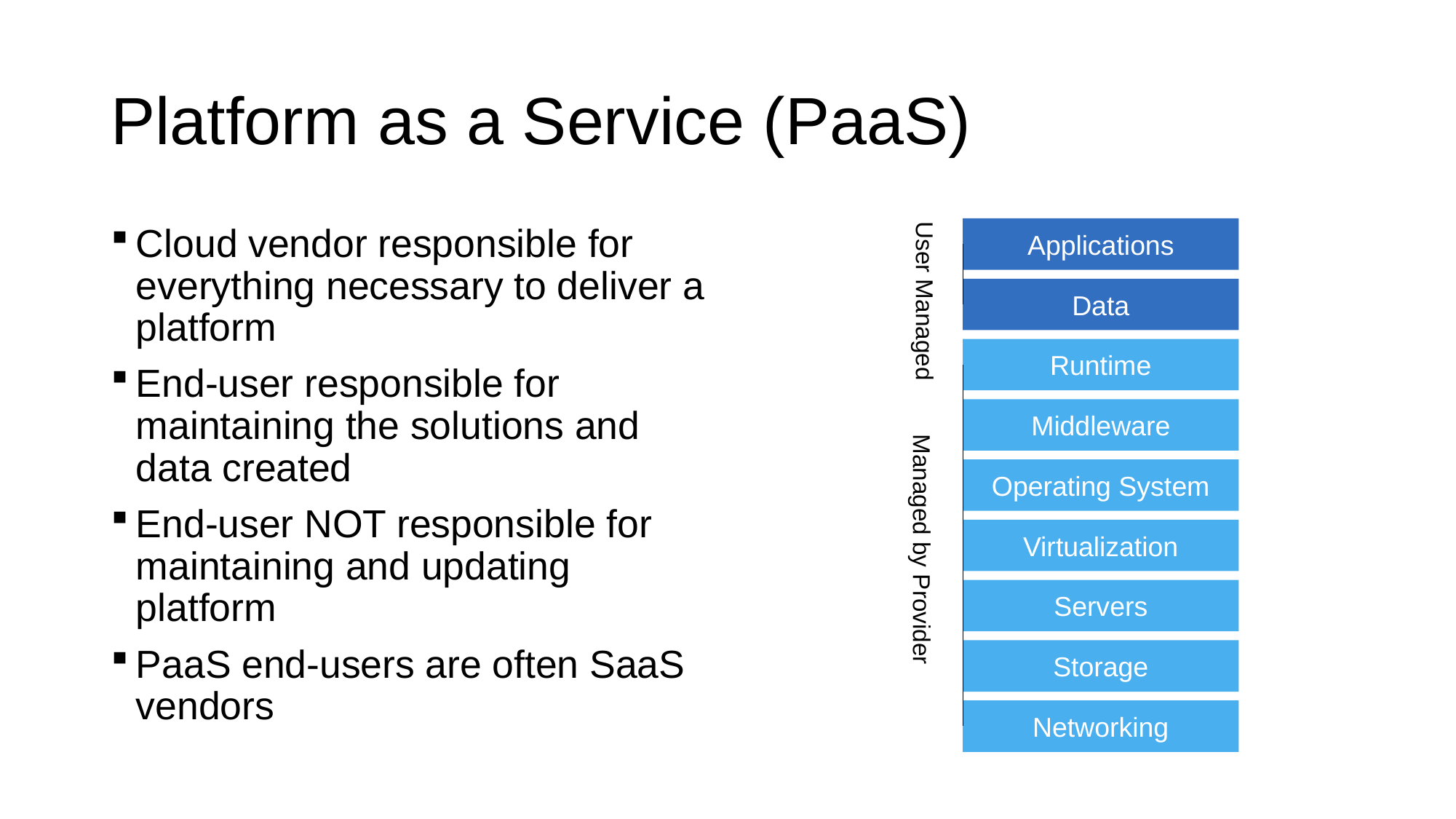

# Platform as a Service (PaaS)
Cloud vendor responsible for everything necessary to deliver a platform
End-user responsible for maintaining the solutions and data created
End-user NOT responsible for maintaining and updating platform
PaaS end-users are often SaaS vendors

Applications
Data
Runtime
Middleware
Operating System
Virtualization
Servers
Storage
Networking
User Managed
Managed by Provider